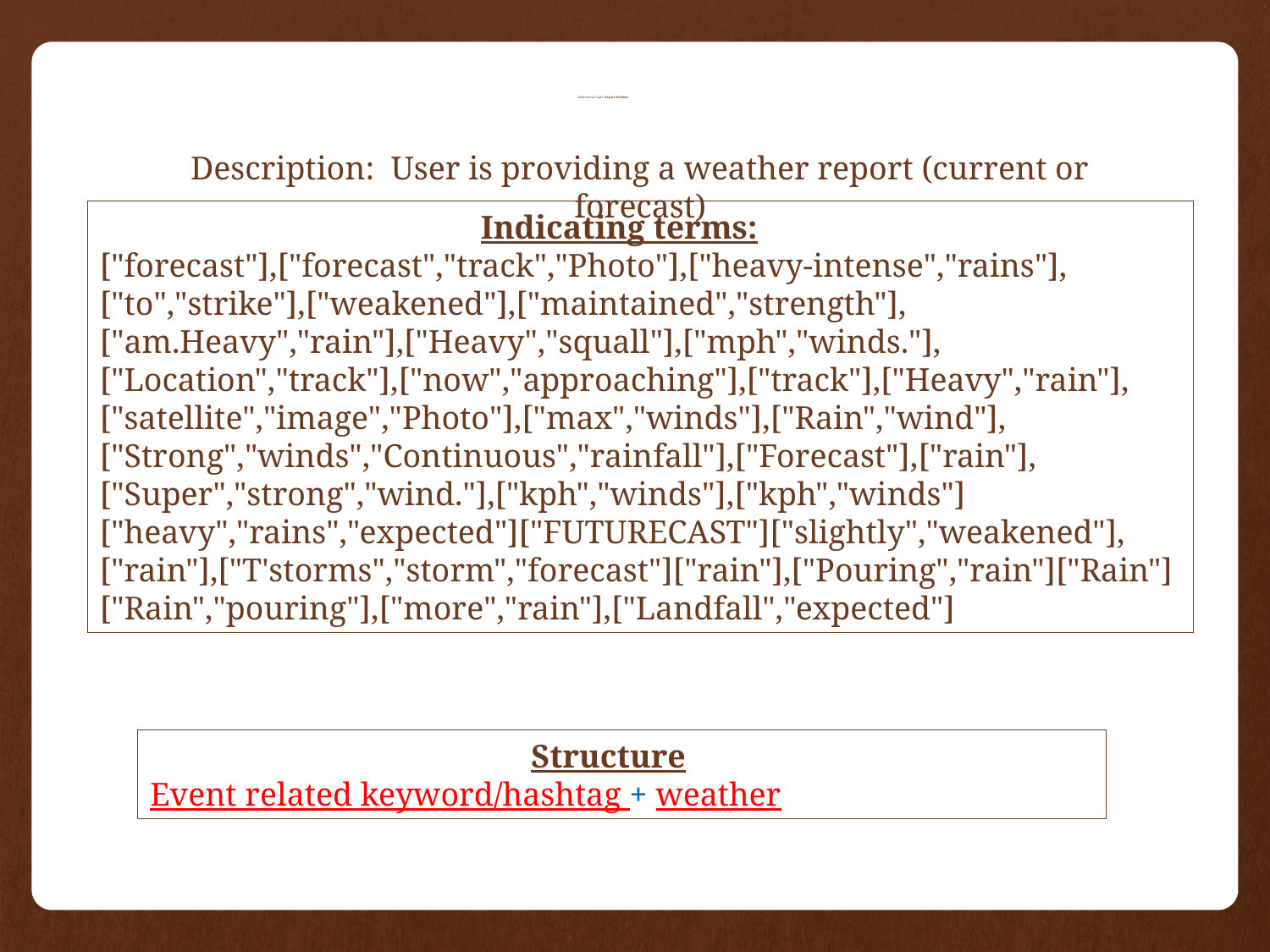

# Information Type: Report-Weather
Description:  User is providing a weather report (current or forecast)
			Indicating terms:
["forecast"],["forecast","track","Photo"],["heavy-intense","rains"],["to","strike"],["weakened"],["maintained","strength"],["am.Heavy","rain"],["Heavy","squall"],["mph","winds."],["Location","track"],["now","approaching"],["track"],["Heavy","rain"],["satellite","image","Photo"],["max","winds"],["Rain","wind"],["Strong","winds","Continuous","rainfall"],["Forecast"],["rain"],["Super","strong","wind."],["kph","winds"],["kph","winds"]["heavy","rains","expected"]["FUTURECAST"]["slightly","weakened"],["rain"],["T'storms","storm","forecast"]["rain"],["Pouring","rain"]["Rain"]["Rain","pouring"],["more","rain"],["Landfall","expected"]
			Structure
Event related keyword/hashtag + weather